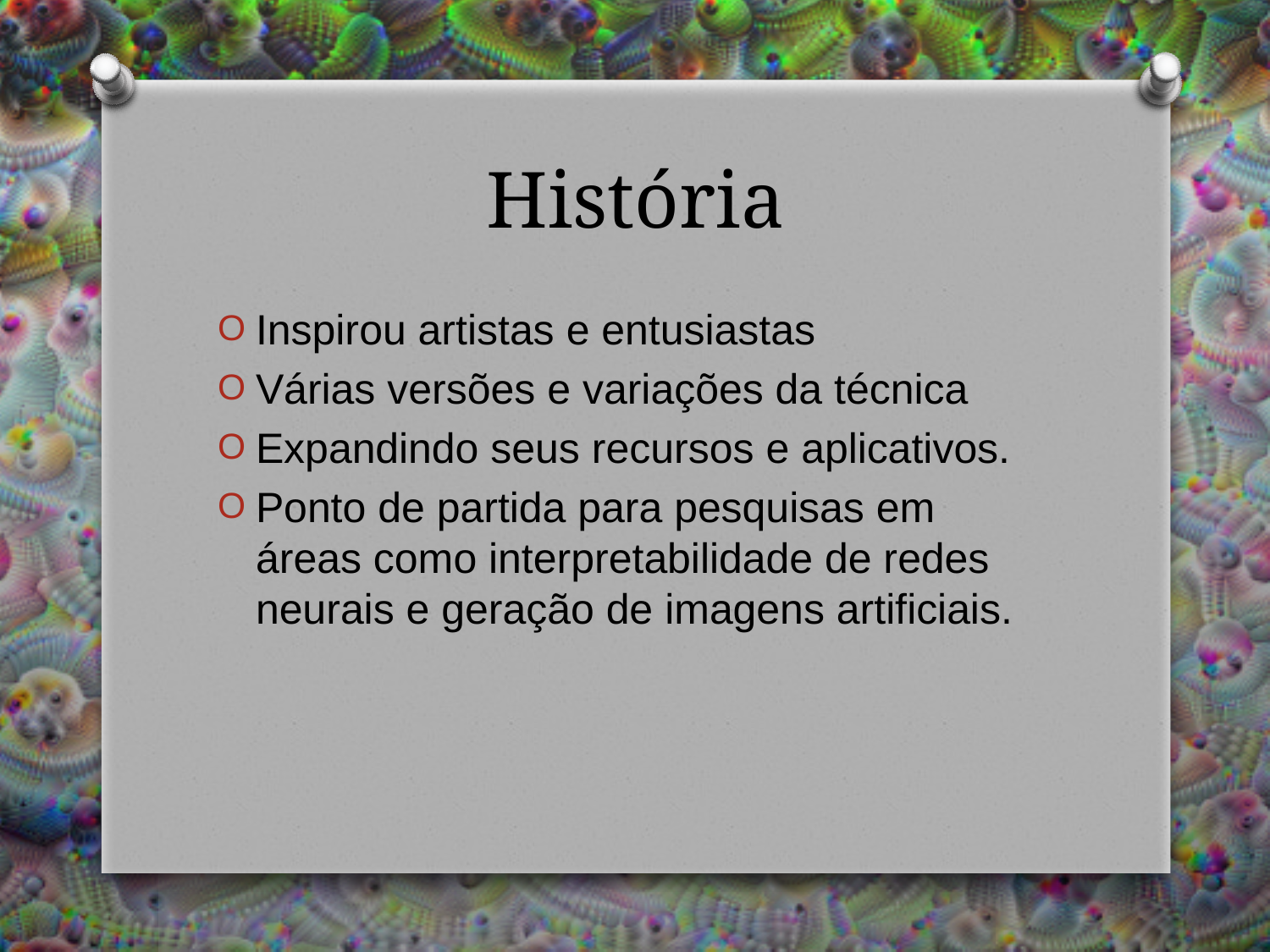

# História

Inspirou artistas e entusiastas
Várias versões e variações da técnica
Expandindo seus recursos e aplicativos.
Ponto de partida para pesquisas em áreas como interpretabilidade de redes neurais e geração de imagens artificiais.